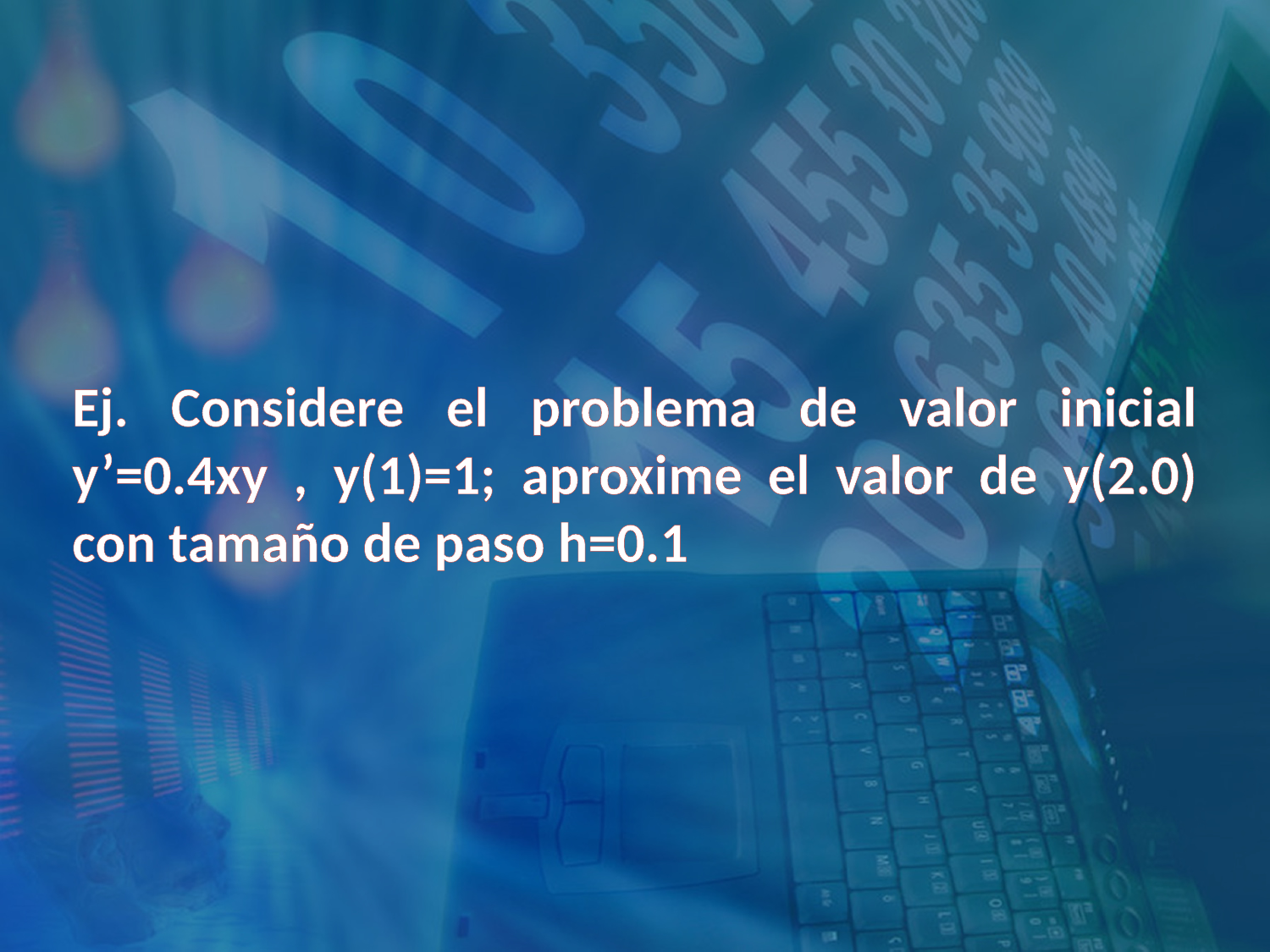

Ej. Considere el problema de valor inicial y’=0.4xy , y(1)=1; aproxime el valor de y(2.0) con tamaño de paso h=0.1